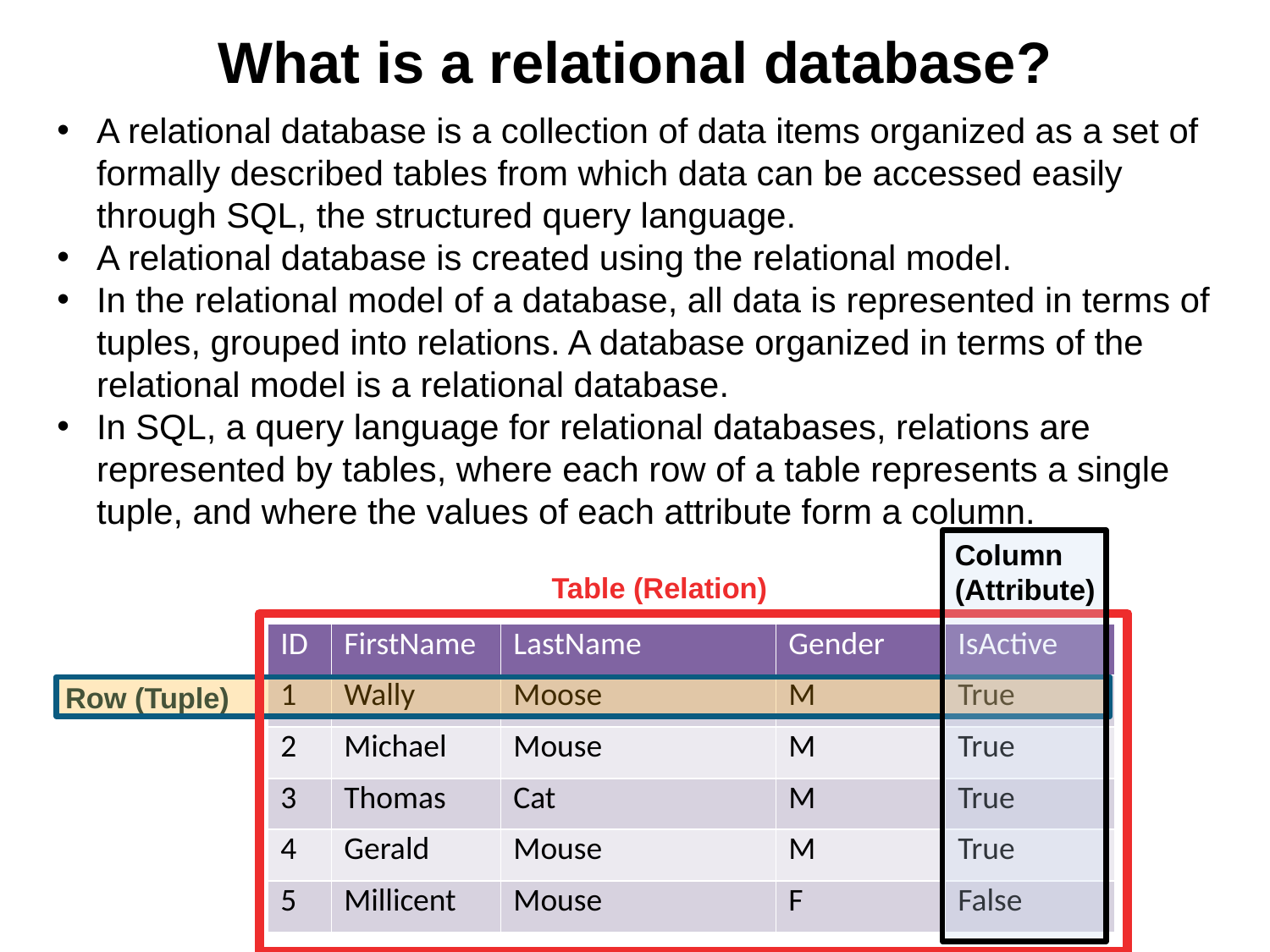

What is a relational database?
A relational database is a collection of data items organized as a set of formally described tables from which data can be accessed easily through SQL, the structured query language.
A relational database is created using the relational model.
In the relational model of a database, all data is represented in terms of tuples, grouped into relations. A database organized in terms of the relational model is a relational database.
In SQL, a query language for relational databases, relations are represented by tables, where each row of a table represents a single tuple, and where the values of each attribute form a column.

Column (Attribute)
Table (Relation)

| ID | FirstName | LastName | Gender | IsActive |
| --- | --- | --- | --- | --- |
| 1 | Wally | Moose | M | True |
| 2 | Michael | Mouse | M | True |
| 3 | Thomas | Cat | M | True |
| 4 | Gerald | Mouse | M | True |
| 5 | Millicent | Mouse | F | False |
Row (Tuple)